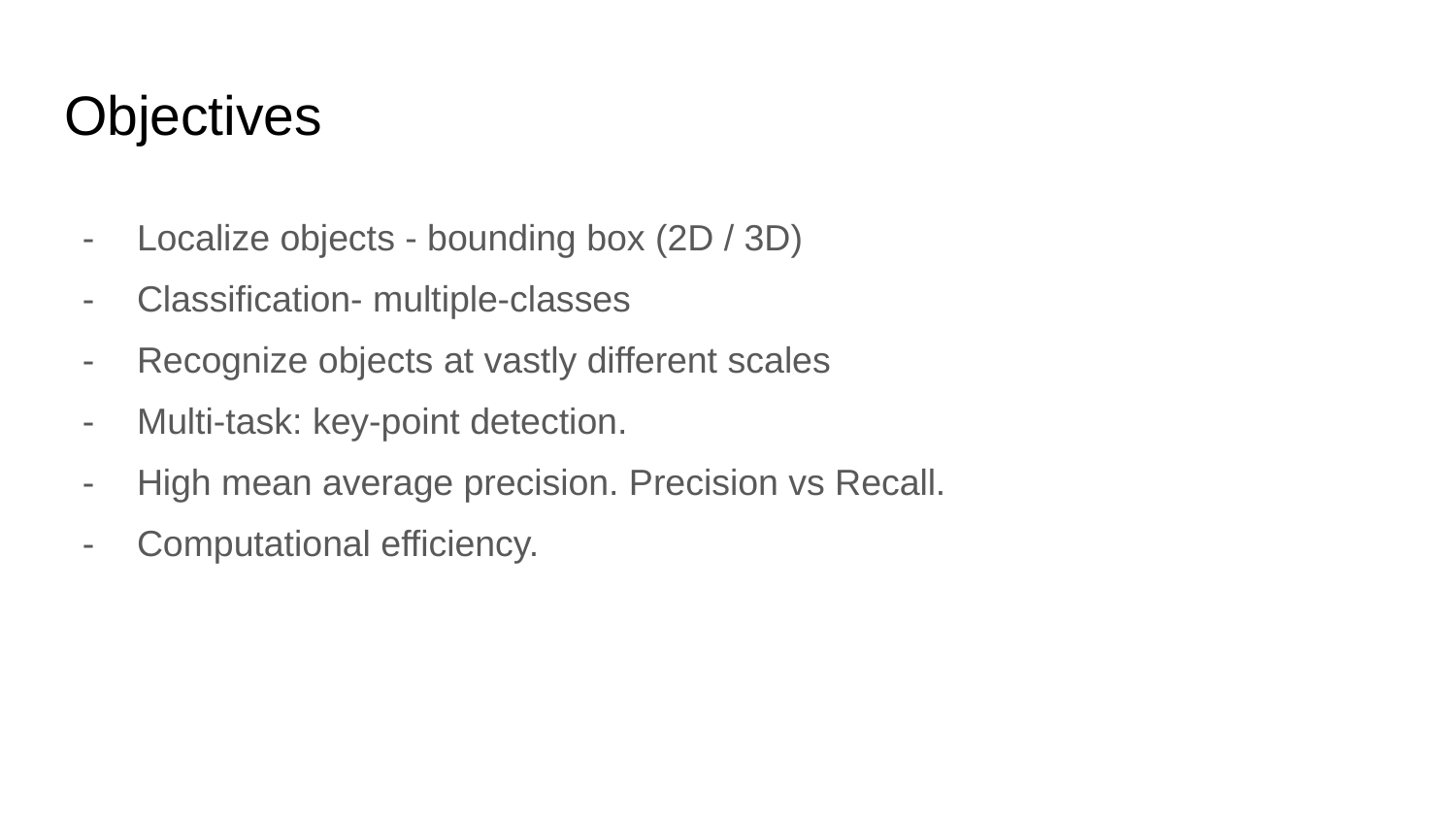

# Objectives
Localize objects - bounding box (2D / 3D)
Classification- multiple-classes
Recognize objects at vastly different scales
Multi-task: key-point detection.
High mean average precision. Precision vs Recall.
Computational efficiency.